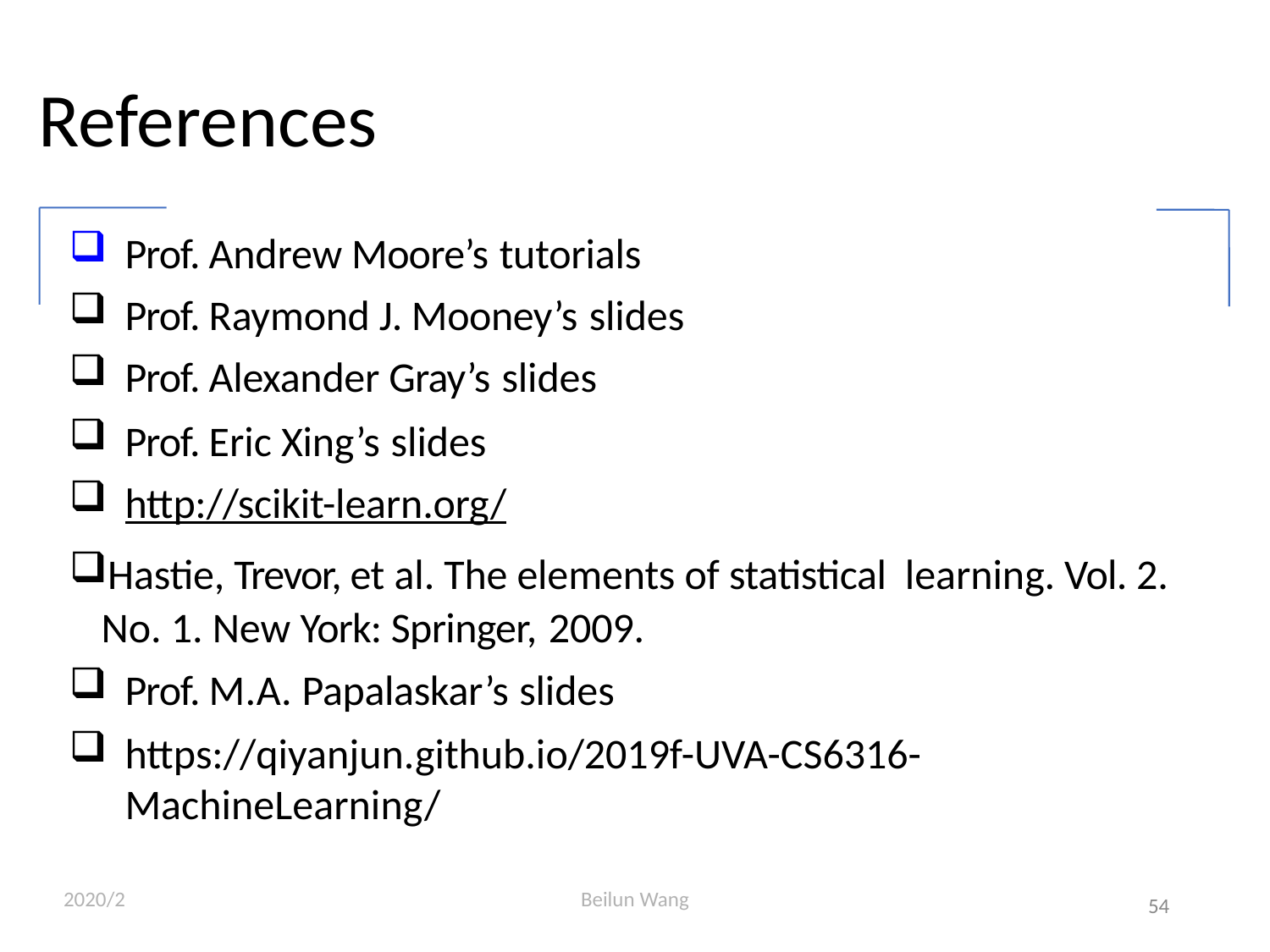

# References
Prof. Andrew Moore’s tutorials
Prof. Raymond J. Mooney’s slides
Prof. Alexander Gray’s slides
Prof. Eric Xing’s slides
http://scikit-learn.org/
Hastie, Trevor, et al. The elements of statistical  learning. Vol. 2. No. 1. New York: Springer, 2009.
Prof. M.A. Papalaskar’s slides
https://qiyanjun.github.io/2019f-UVA-CS6316-MachineLearning/
2020/2
Beilun Wang
54